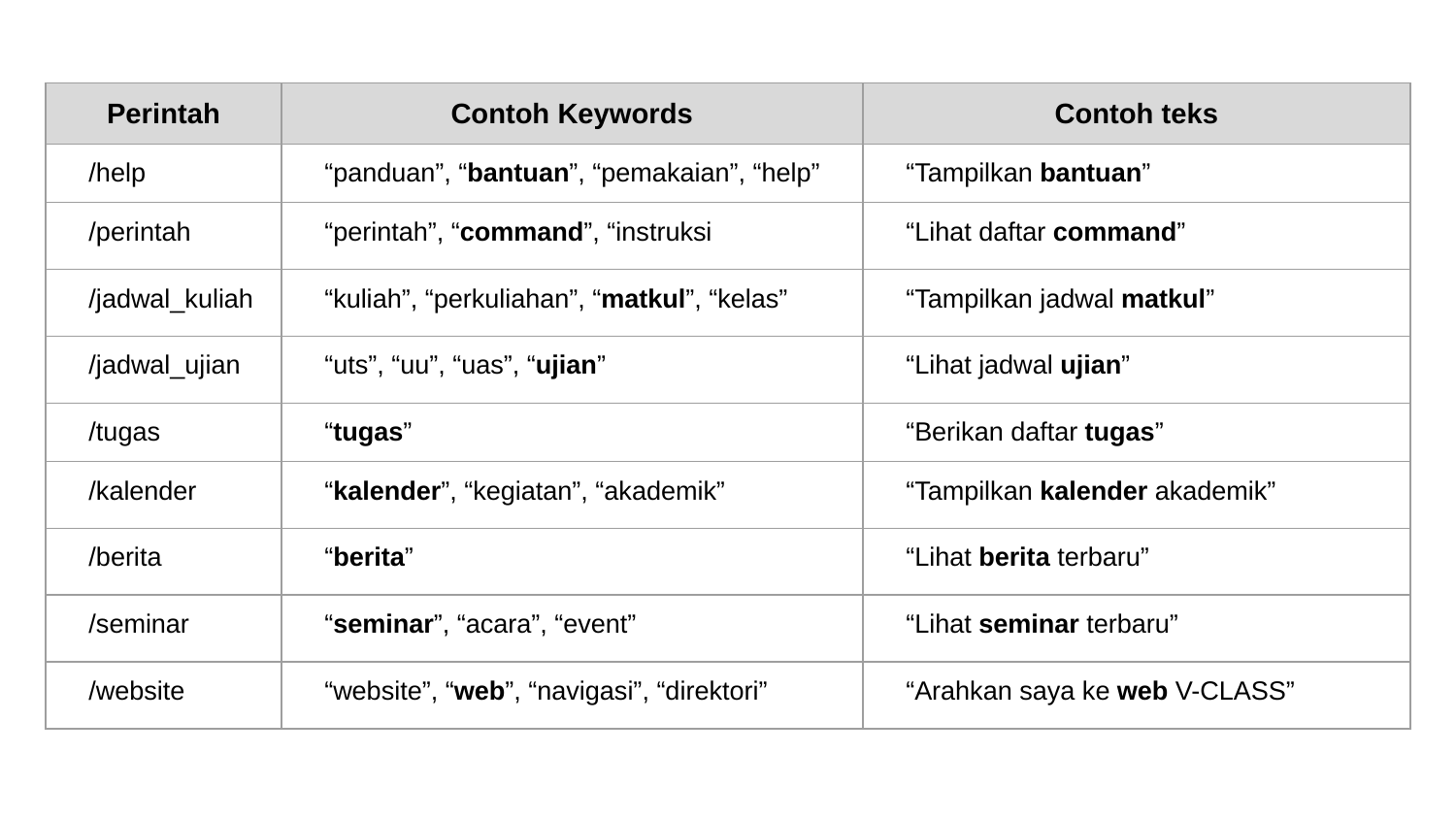

| Perintah | Contoh Keywords | Contoh teks |
| --- | --- | --- |
| /help | “panduan”, “bantuan”, “pemakaian”, “help” | “Tampilkan bantuan” |
| /perintah | “perintah”, “command”, “instruksi | “Lihat daftar command” |
| /jadwal\_kuliah | “kuliah”, “perkuliahan”, “matkul”, “kelas” | “Tampilkan jadwal matkul” |
| /jadwal\_ujian | “uts”, “uu”, “uas”, “ujian” | “Lihat jadwal ujian” |
| /tugas | “tugas” | “Berikan daftar tugas” |
| /kalender | “kalender”, “kegiatan”, “akademik” | “Tampilkan kalender akademik” |
| /berita | “berita” | “Lihat berita terbaru” |
| /seminar | “seminar”, “acara”, “event” | “Lihat seminar terbaru” |
| /website | “website”, “web”, “navigasi”, “direktori” | “Arahkan saya ke web V-CLASS” |